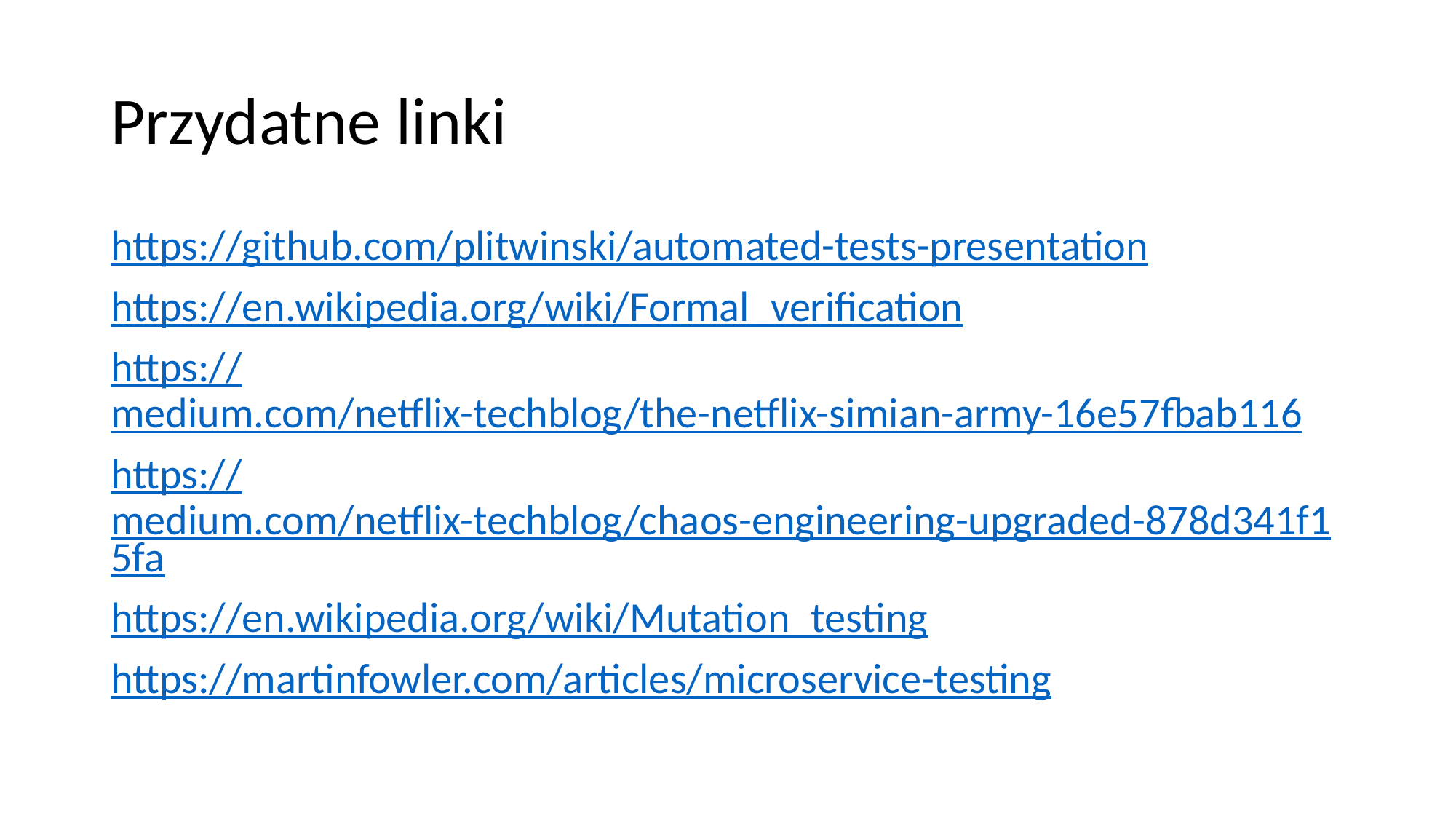

# Przydatne linki
https://github.com/plitwinski/automated-tests-presentation
https://en.wikipedia.org/wiki/Formal_verification
https://medium.com/netflix-techblog/the-netflix-simian-army-16e57fbab116
https://medium.com/netflix-techblog/chaos-engineering-upgraded-878d341f15fa
https://en.wikipedia.org/wiki/Mutation_testing
https://martinfowler.com/articles/microservice-testing